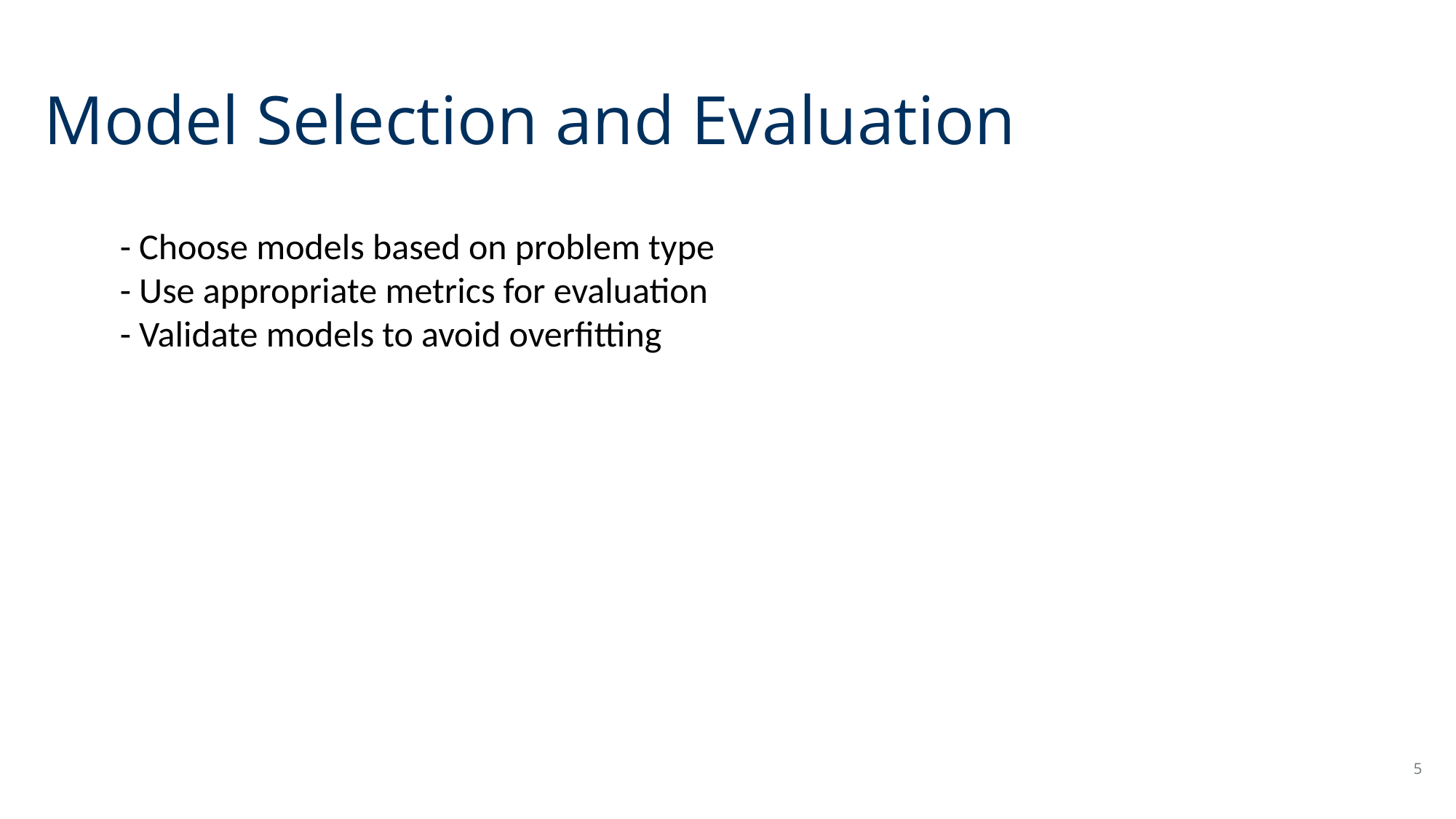

# Model Selection and Evaluation
- Choose models based on problem type
- Use appropriate metrics for evaluation
- Validate models to avoid overfitting